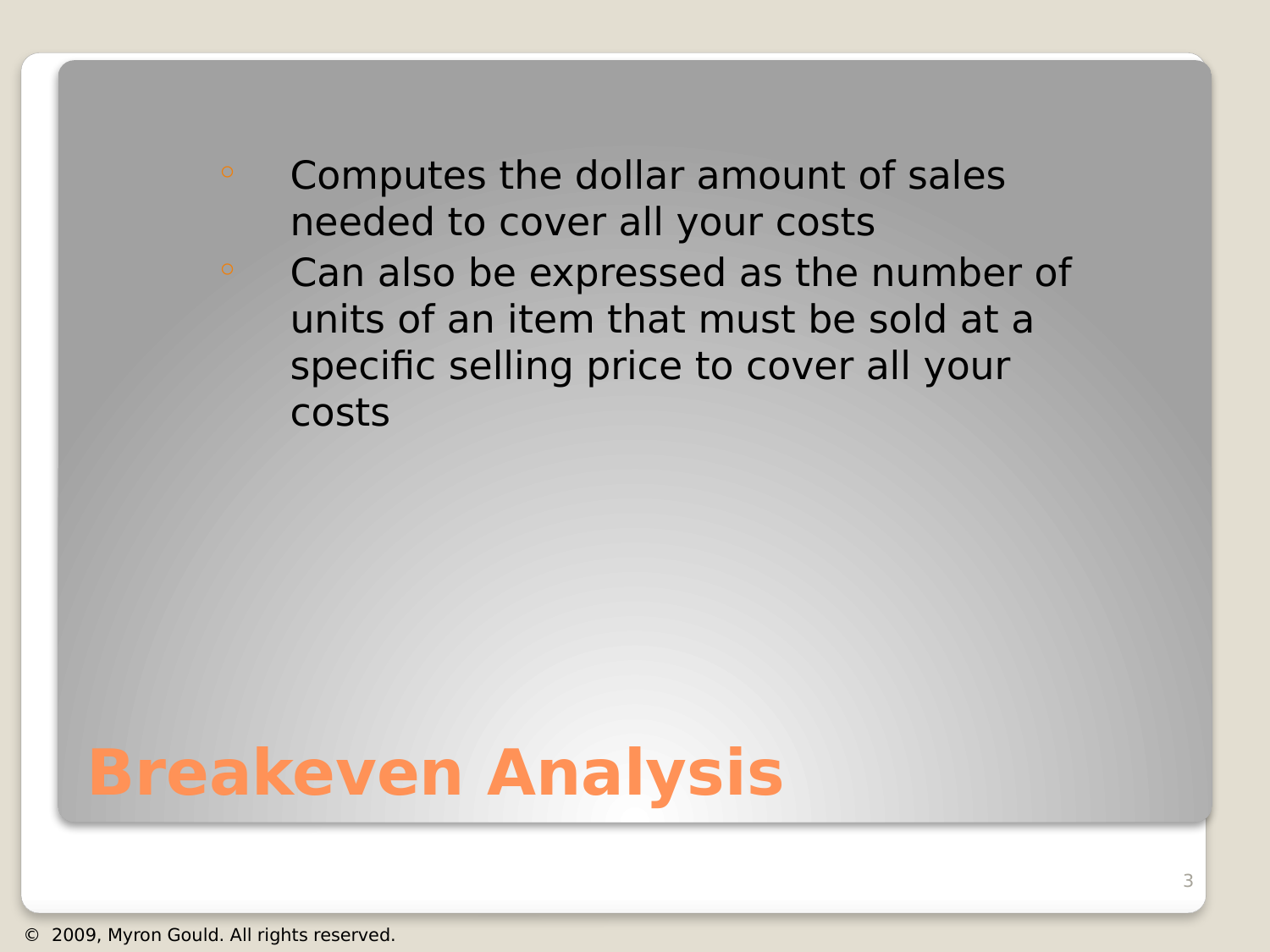

Computes the dollar amount of sales needed to cover all your costs
Can also be expressed as the number of units of an item that must be sold at a specific selling price to cover all your costs
# Breakeven Analysis
3